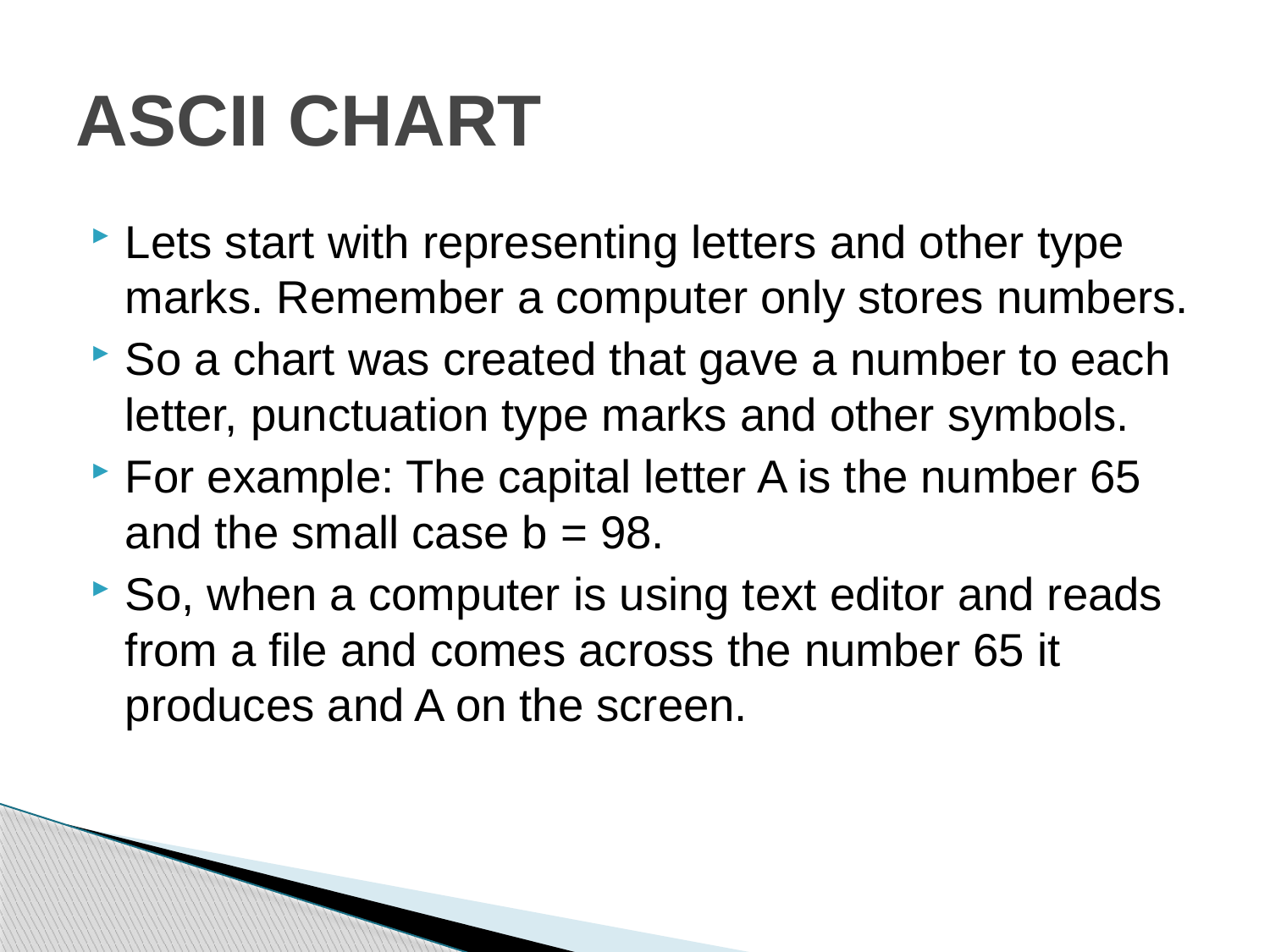

# ASCII CHART
Lets start with representing letters and other type marks. Remember a computer only stores numbers.
So a chart was created that gave a number to each letter, punctuation type marks and other symbols.
For example: The capital letter A is the number 65 and the small case b = 98.
So, when a computer is using text editor and reads from a file and comes across the number 65 it produces and A on the screen.